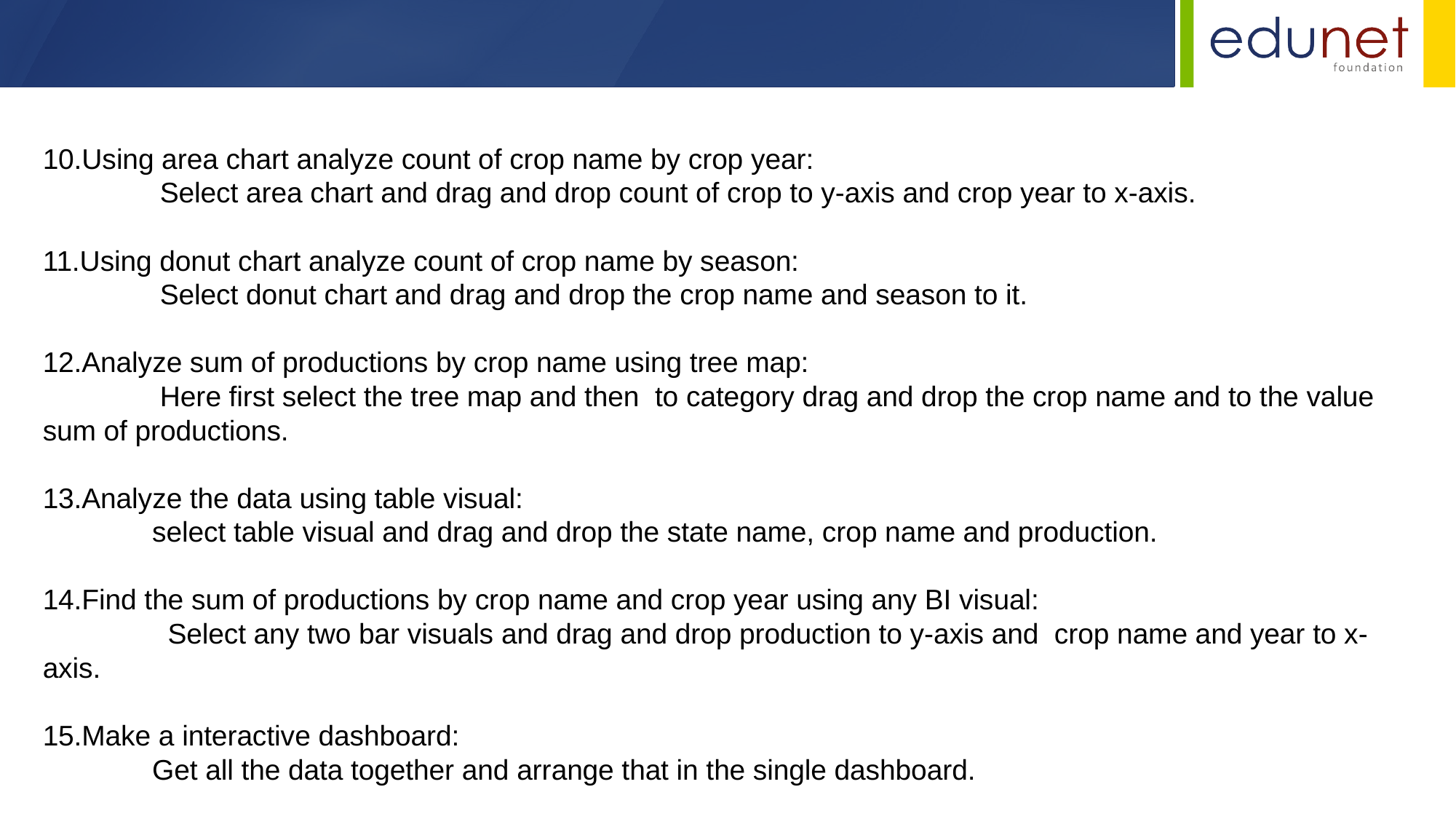

10.Using area chart analyze count of crop name by crop year:
               Select area chart and drag and drop count of crop to y-axis and crop year to x-axis.

11.Using donut chart analyze count of crop name by season:
               Select donut chart and drag and drop the crop name and season to it.

12.Analyze sum of productions by crop name using tree map:
               Here first select the tree map and then  to category drag and drop the crop name and to the value sum of productions.

13.Analyze the data using table visual:
              select table visual and drag and drop the state name, crop name and production.

14.Find the sum of productions by crop name and crop year using any BI visual:
                Select any two bar visuals and drag and drop production to y-axis and  crop name and year to x-axis.

15.Make a interactive dashboard:
              Get all the data together and arrange that in the single dashboard.